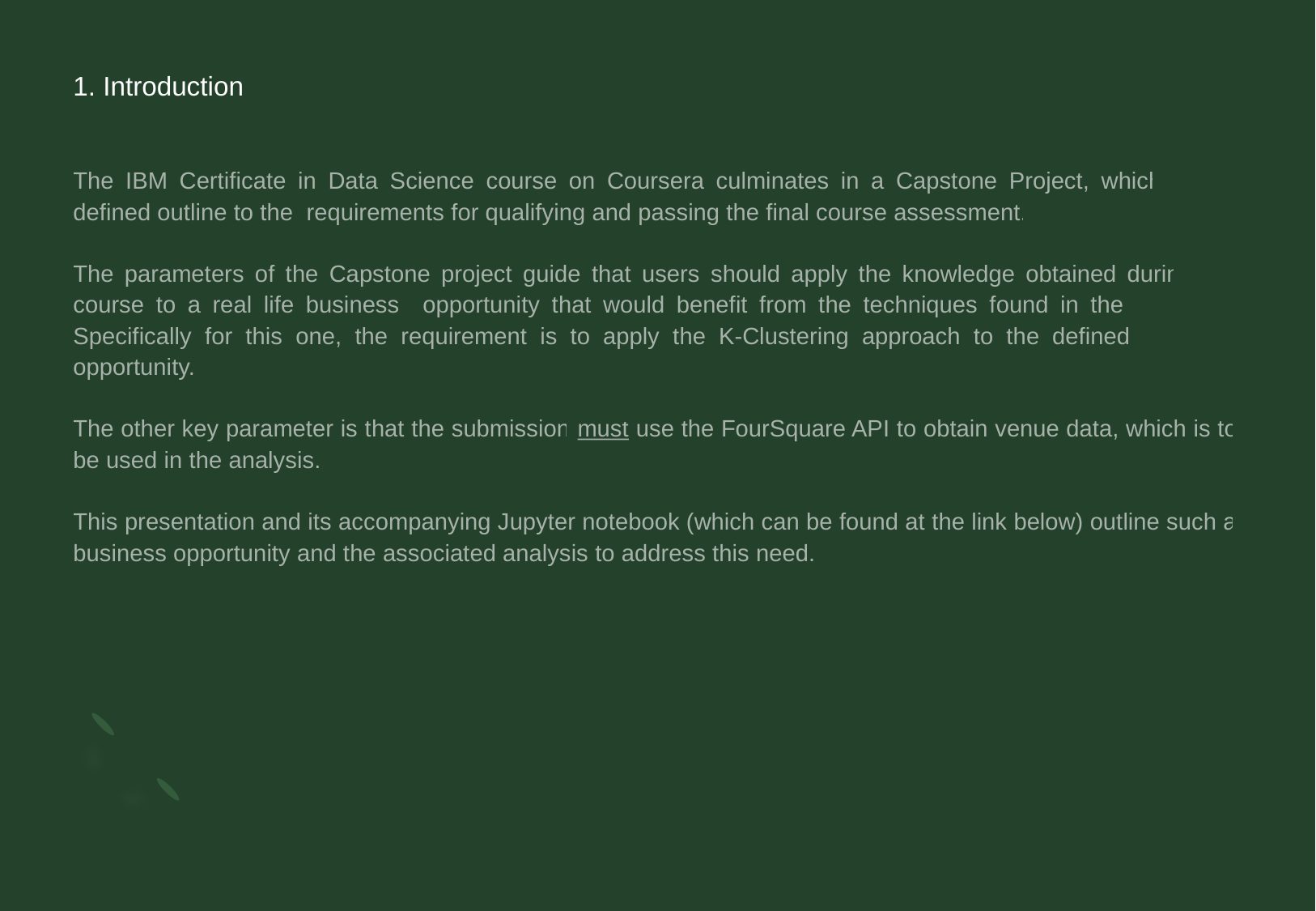

# 1. Introduction
The IBM Certificate in Data Science course on Coursera culminates in a Capstone Project, which has a defined outline to the  requirements for qualifying and passing the final course assessment.
The parameters of the Capstone project guide that users should apply the knowledge obtained during the course to a real life business  opportunity that would benefit from the techniques found in the  course.  Specifically for this one, the requirement is to apply the K-Clustering approach to the defined business opportunity.
The other key parameter is that the submission must use the FourSquare API to obtain venue data, which is to be used in the analysis.
This presentation and its accompanying Jupyter notebook (which can be found at the link below) outline such a business opportunity and the associated analysis to address this need.